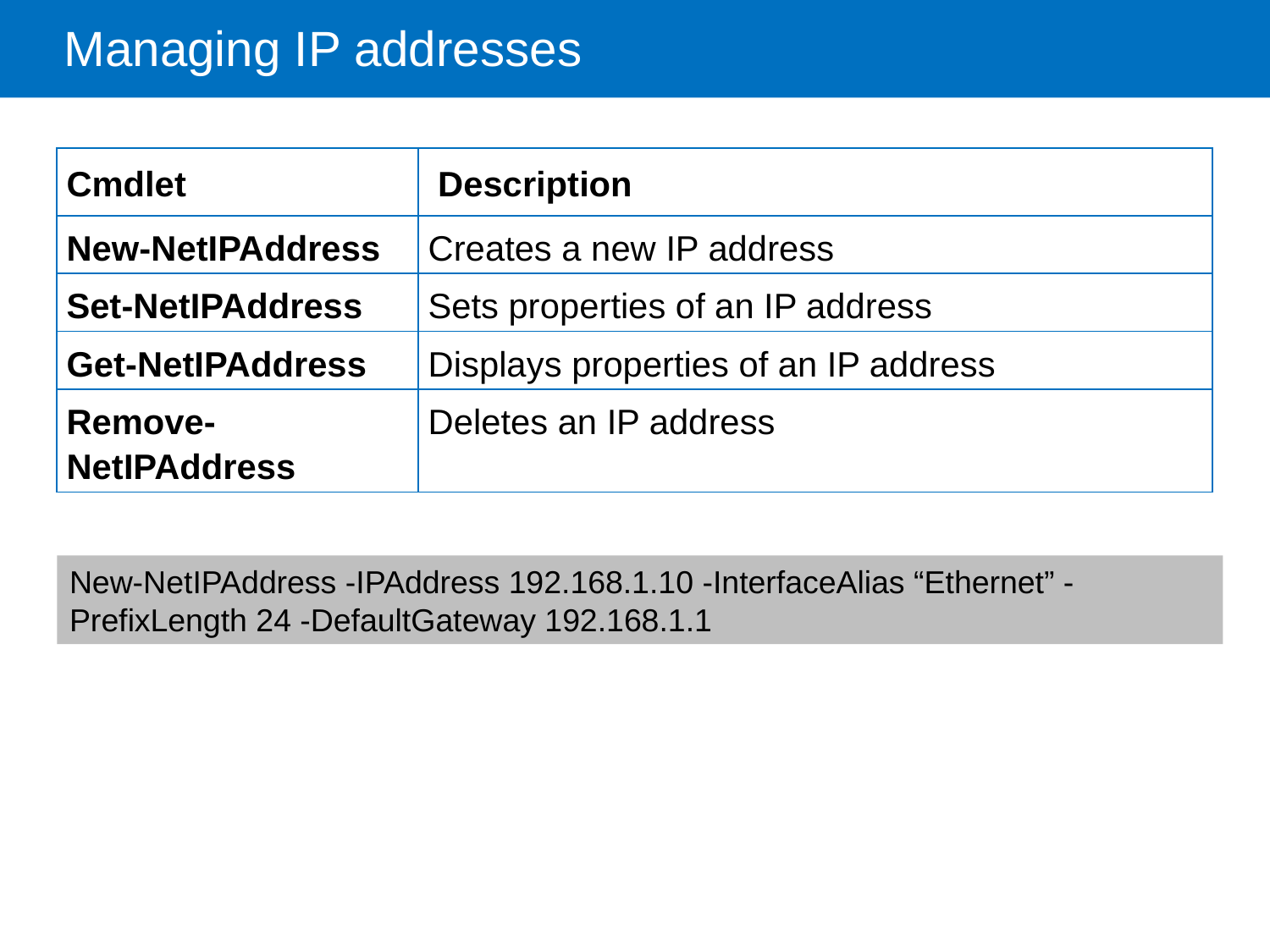

# Managing IP addresses
|  |  |  |  |  |
| --- | --- | --- | --- | --- |
|  |  |  |  |  |
| Cmdlet | Description |
| --- | --- |
| New-NetIPAddress | Creates a new IP address |
| Set-NetIPAddress | Sets properties of an IP address |
| Get-NetIPAddress | Displays properties of an IP address |
| Remove-NetIPAddress | Deletes an IP address |
New‑NetIPAddress ‑IPAddress 192.168.1.10 -InterfaceAlias “Ethernet” -PrefixLength 24 -DefaultGateway 192.168.1.1